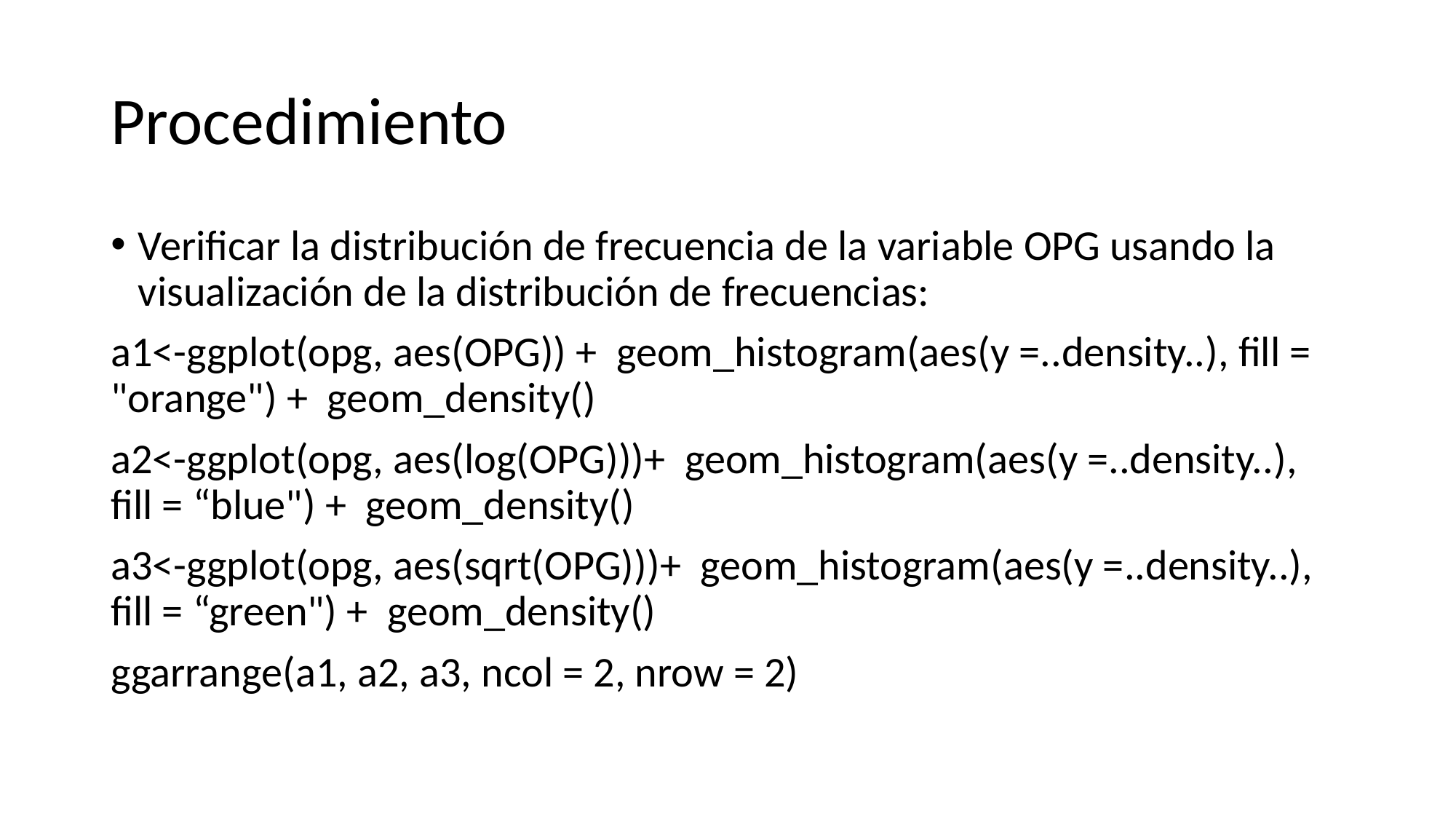

# Procedimiento
Verificar la distribución de frecuencia de la variable OPG usando la visualización de la distribución de frecuencias:
a1<-ggplot(opg, aes(OPG)) +  geom_histogram(aes(y =..density..), fill = "orange") +  geom_density()
a2<-ggplot(opg, aes(log(OPG)))+  geom_histogram(aes(y =..density..), fill = “blue") +  geom_density()
a3<-ggplot(opg, aes(sqrt(OPG)))+  geom_histogram(aes(y =..density..), fill = “green") +  geom_density()
ggarrange(a1, a2, a3, ncol = 2, nrow = 2)